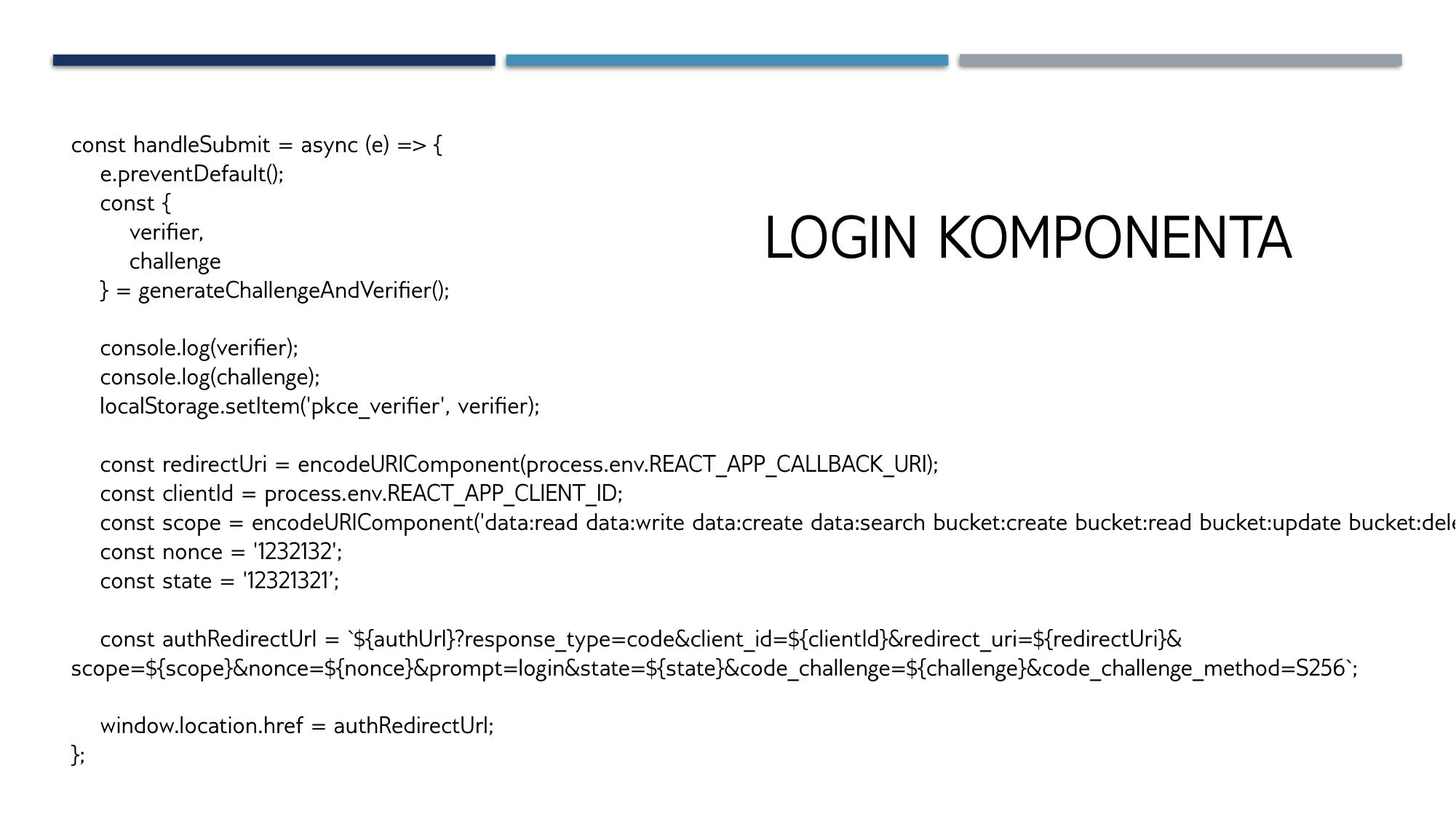

const handleSubmit = async (e) => {
    e.preventDefault();
    const {
        verifier,
        challenge
    } = generateChallengeAndVerifier();

    console.log(verifier);
    console.log(challenge);
    localStorage.setItem('pkce_verifier', verifier);

    const redirectUri = encodeURIComponent(process.env.REACT_APP_CALLBACK_URI);
    const clientId = process.env.REACT_APP_CLIENT_ID;
    const scope = encodeURIComponent('data:read data:write data:create data:search bucket:create bucket:read bucket:update bucket:delete');
    const nonce = '1232132';
    const state = '12321321’;

    const authRedirectUrl = `${authUrl}?response_type=code&client_id=${clientId}&redirect_uri=${redirectUri}&
scope=${scope}&nonce=${nonce}&prompt=login&state=${state}&code_challenge=${challenge}&code_challenge_method=S256`;

    window.location.href = authRedirectUrl;
};
LOGIN KOMPONENTA